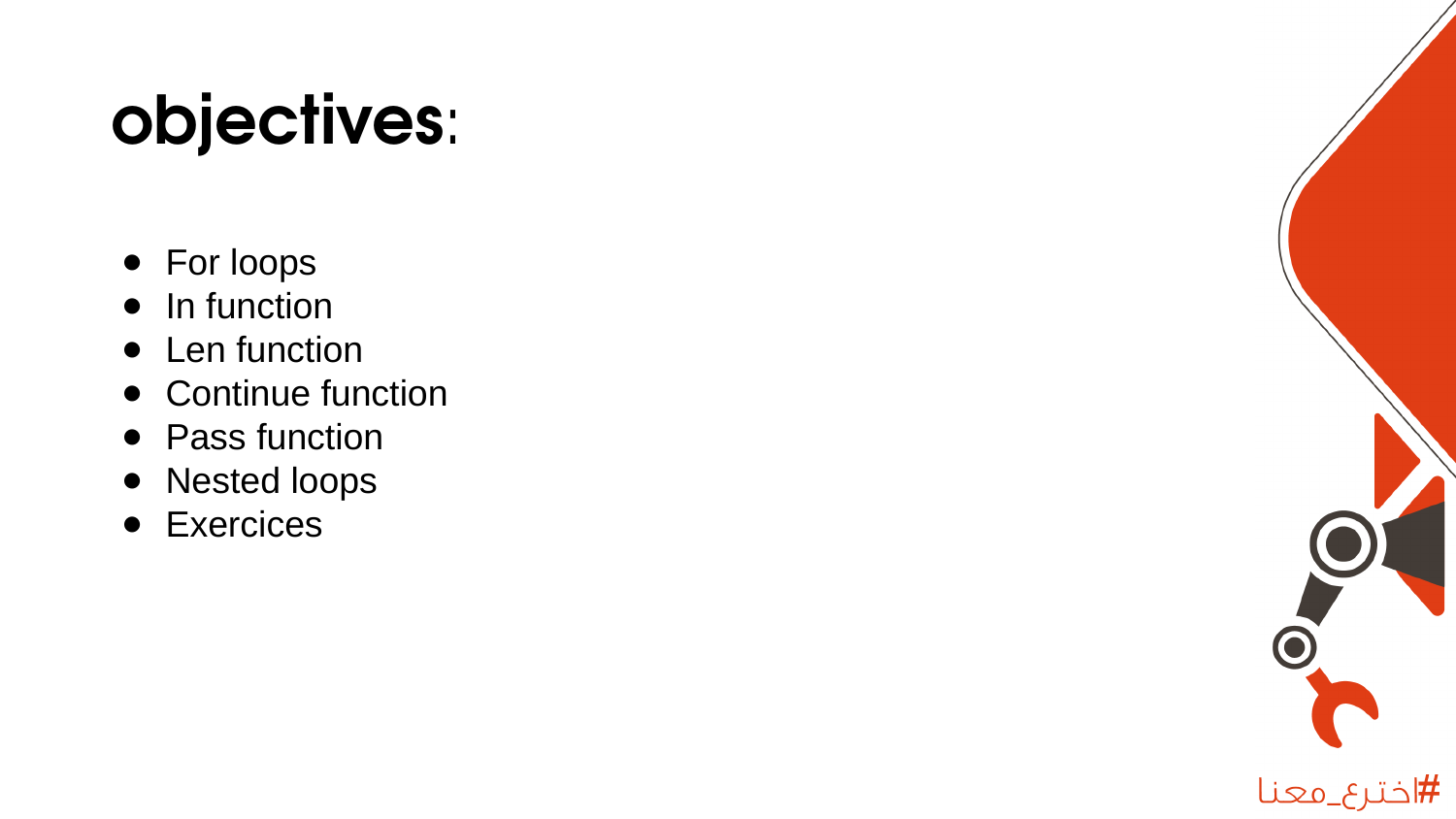

# objectives:
For loops
In function
Len function
Continue function
Pass function
Nested loops
Exercices